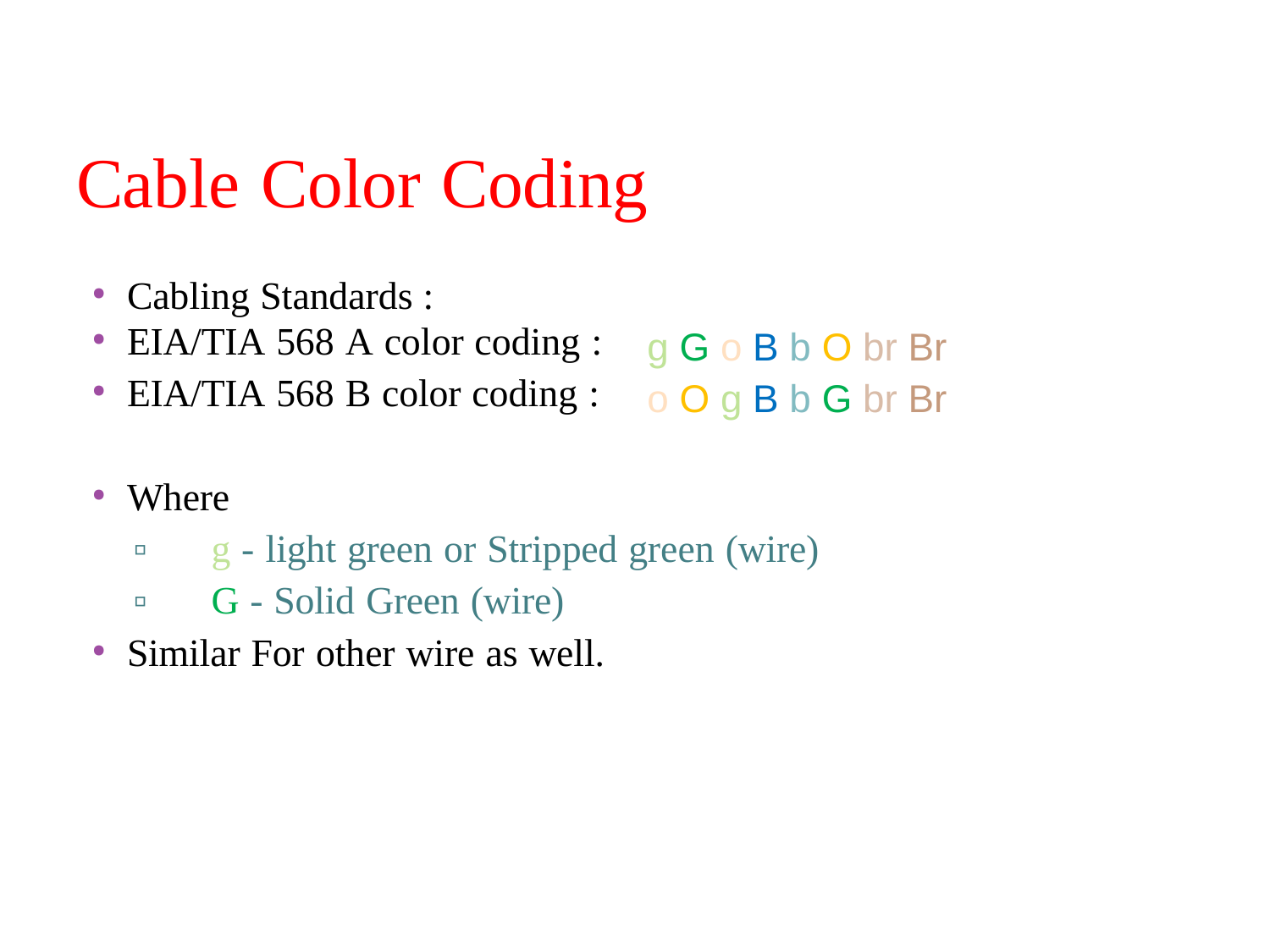

Cable Color Coding
Cabling Standards :
EIA/TIA 568 A color coding :
EIA/TIA 568 B color coding :
g G o B b O br Br o O g B b G br Br
Where
▫	g - light green or Stripped green (wire)
▫	G - Solid Green (wire)
Similar For other wire as well.
24